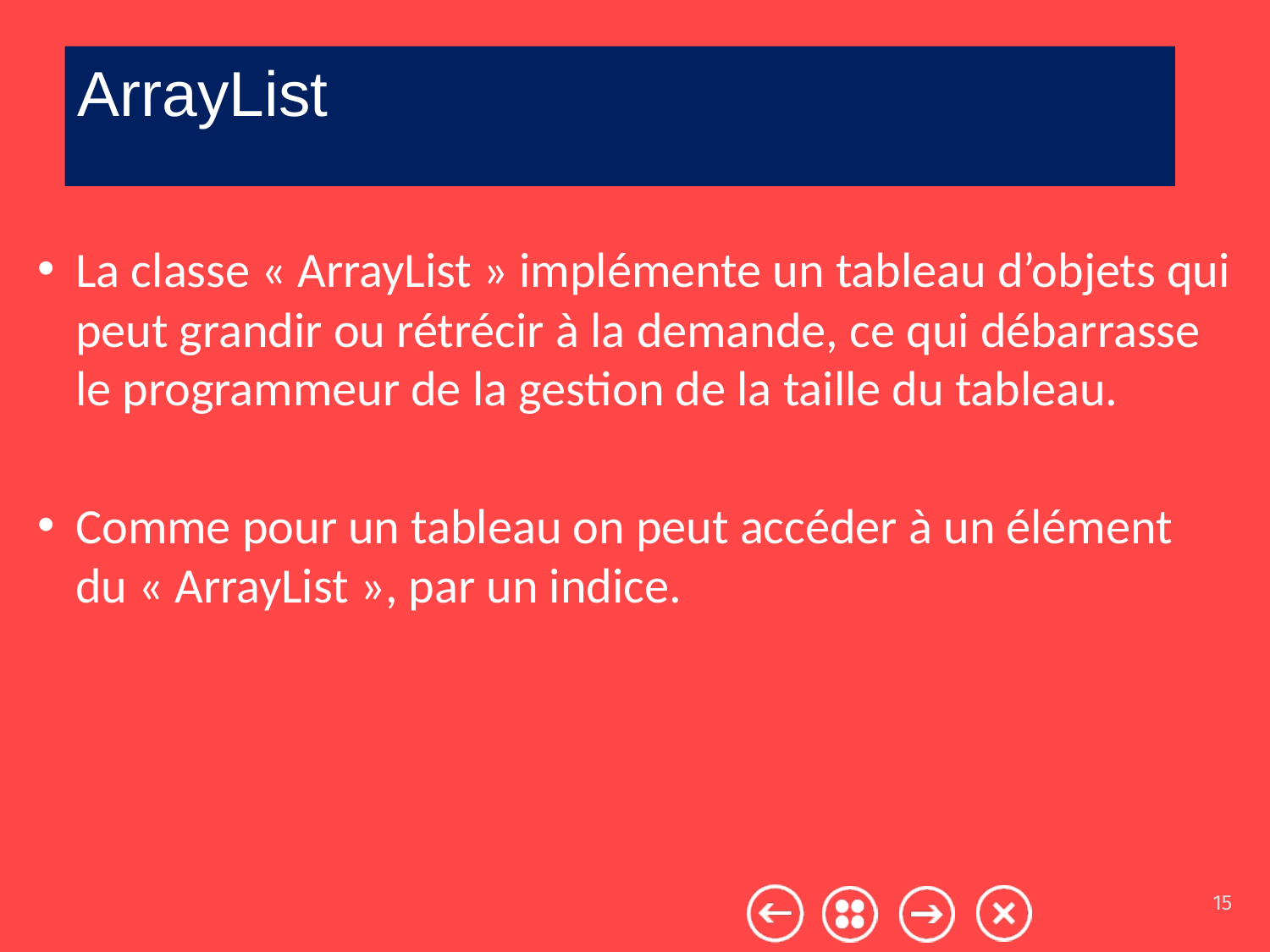

# ArrayList
La classe « ArrayList » implémente un tableau d’objets qui peut grandir ou rétrécir à la demande, ce qui débarrasse le programmeur de la gestion de la taille du tableau.

Comme pour un tableau on peut accéder à un élément du « ArrayList », par un indice.
15